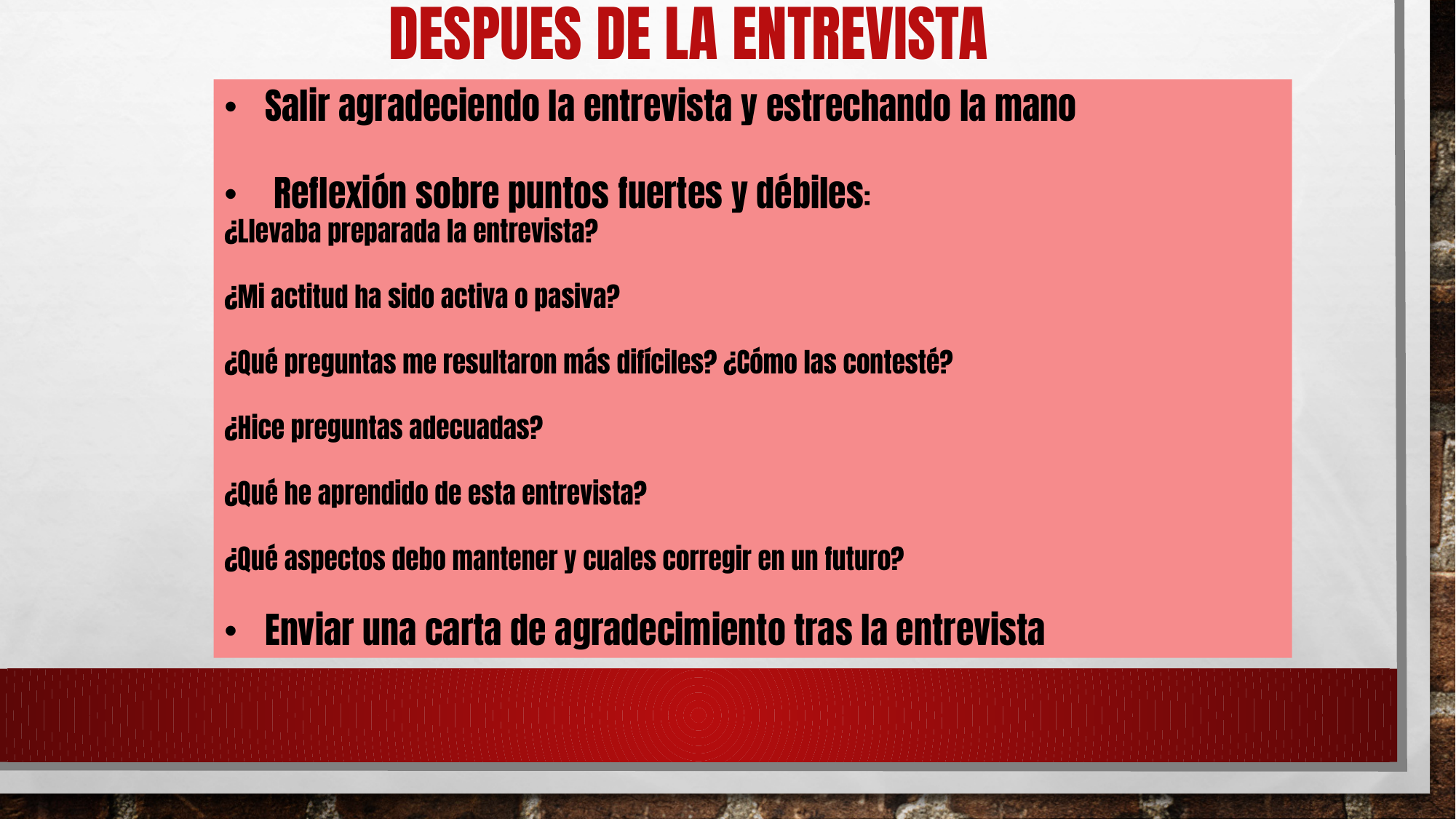

# Despues de la entrevista
Salir agradeciendo la entrevista y estrechando la mano

 Reflexión sobre puntos fuertes y débiles:
¿Llevaba preparada la entrevista?

¿Mi actitud ha sido activa o pasiva?

¿Qué preguntas me resultaron más difíciles? ¿Cómo las contesté?

¿Hice preguntas adecuadas?

¿Qué he aprendido de esta entrevista?

¿Qué aspectos debo mantener y cuales corregir en un futuro?

Enviar una carta de agradecimiento tras la entrevista